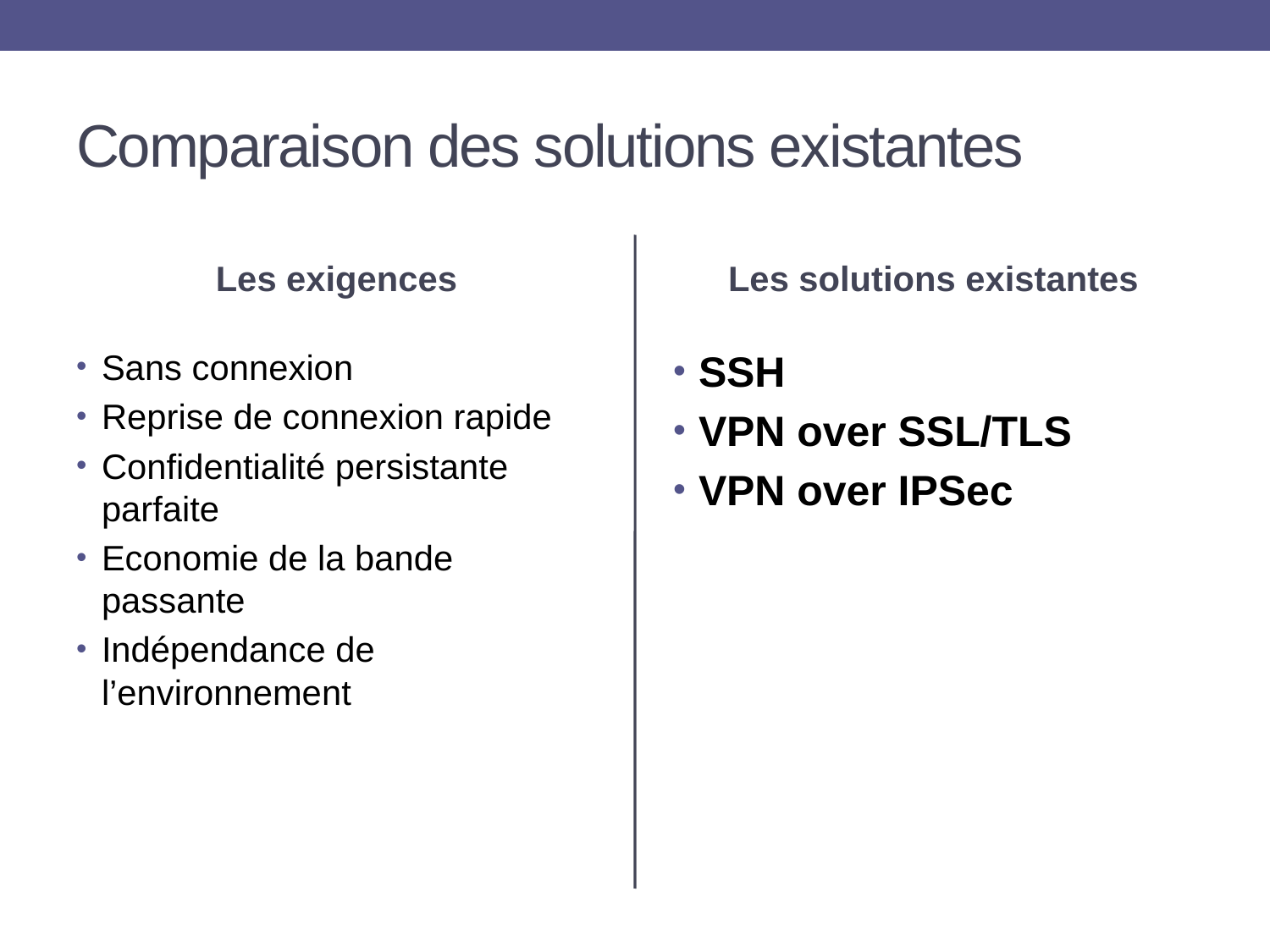

# Comparaison des solutions existantes
Les exigences
Les solutions existantes
Sans connexion
Reprise de connexion rapide
Confidentialité persistante parfaite
Economie de la bande passante
Indépendance de l’environnement
SSH
VPN over SSL/TLS
VPN over IPSec